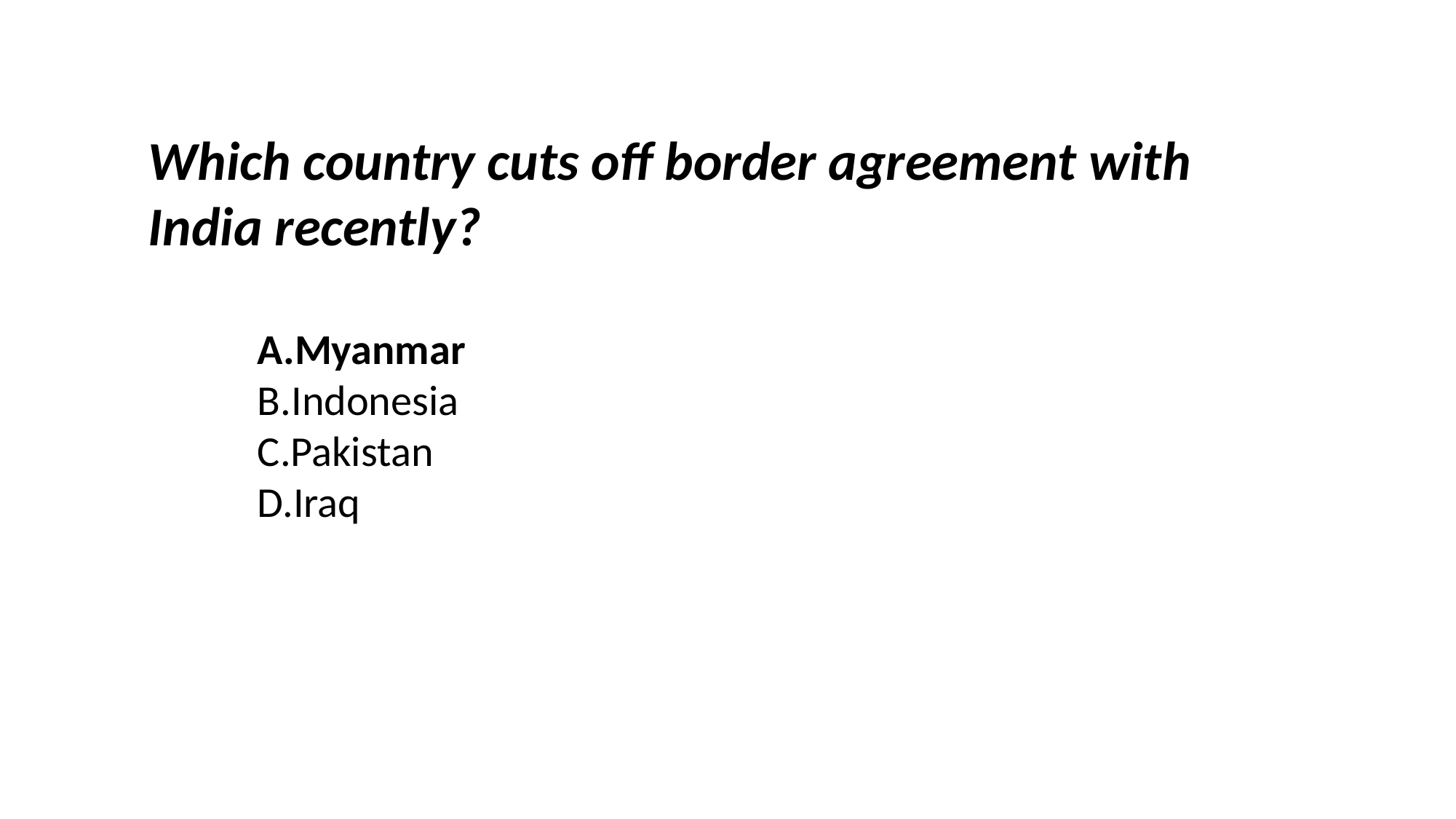

Which country cuts off border agreement with India recently?

	A.Myanmar
	B.Indonesia
	C.Pakistan
	D.Iraq